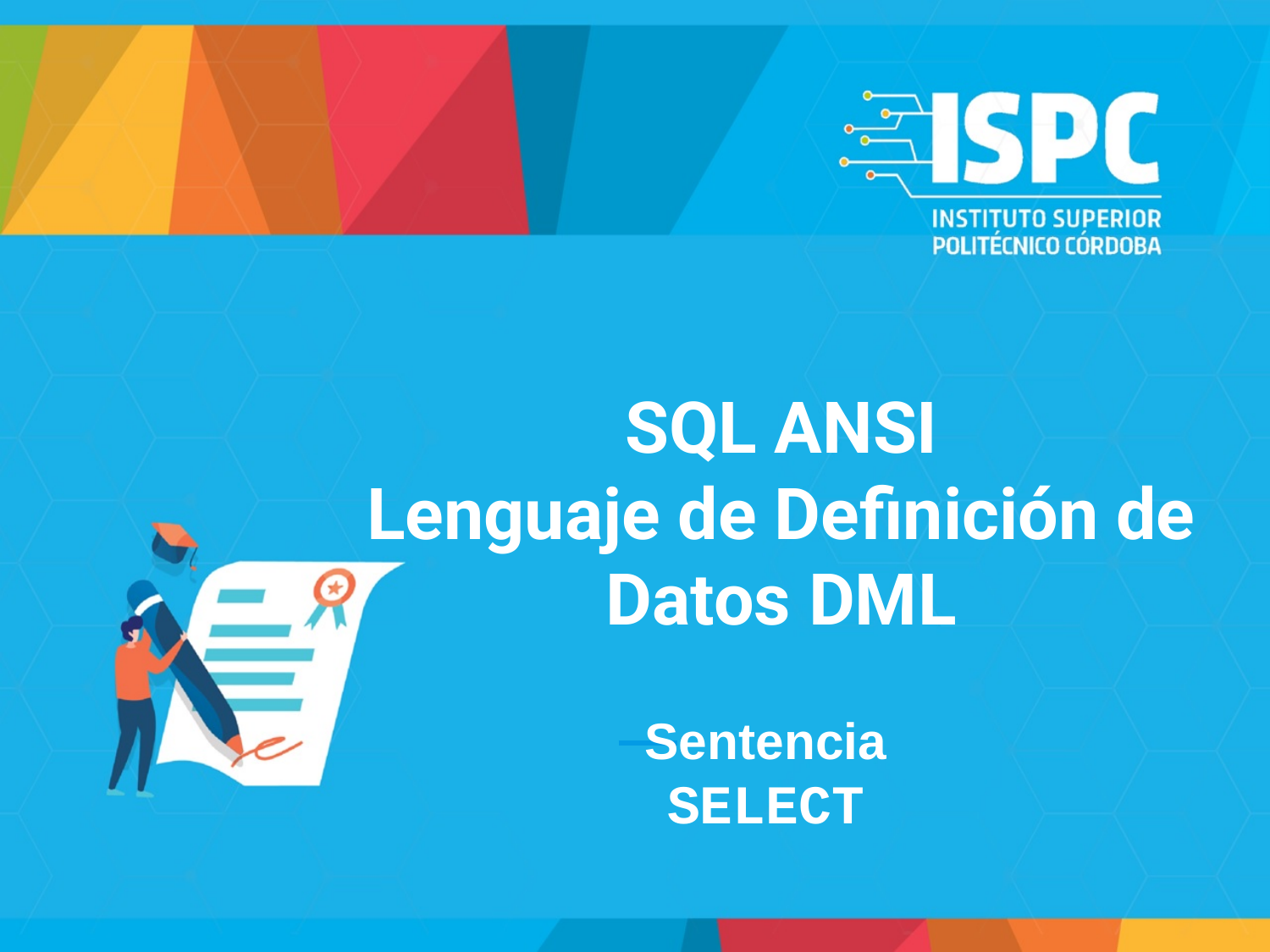

# SQL ANSI Lenguaje de Definición de Datos DML
Sentencia
SELECT